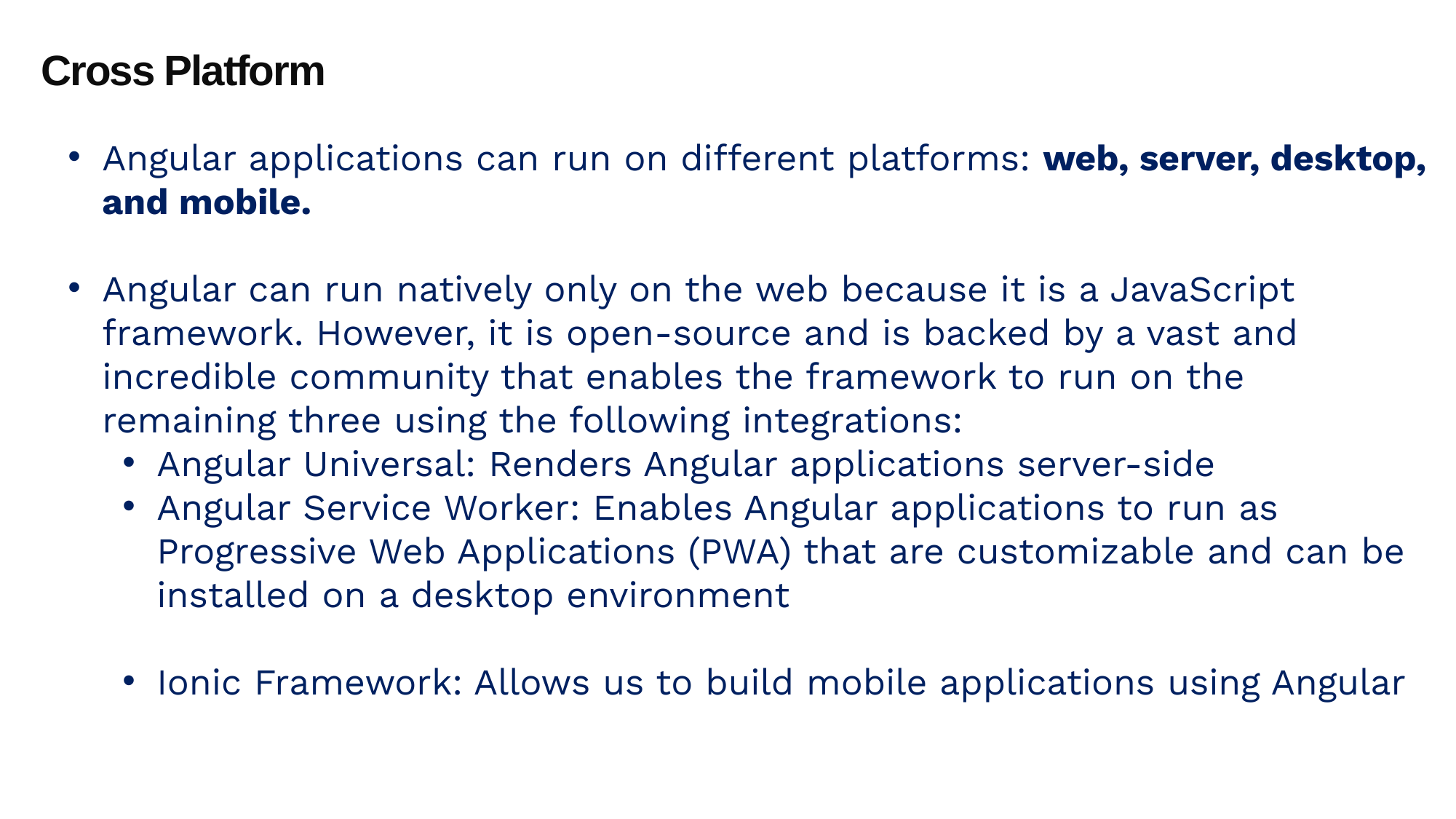

Cross Platform
Angular applications can run on different platforms: web, server, desktop, and mobile.

Angular can run natively only on the web because it is a JavaScript framework. However, it is open-source and is backed by a vast and incredible community that enables the framework to run on the remaining three using the following integrations:
Angular Universal: Renders Angular applications server-side
Angular Service Worker: Enables Angular applications to run as Progressive Web Applications (PWA) that are customizable and can be installed on a desktop environment

Ionic Framework: Allows us to build mobile applications using Angular